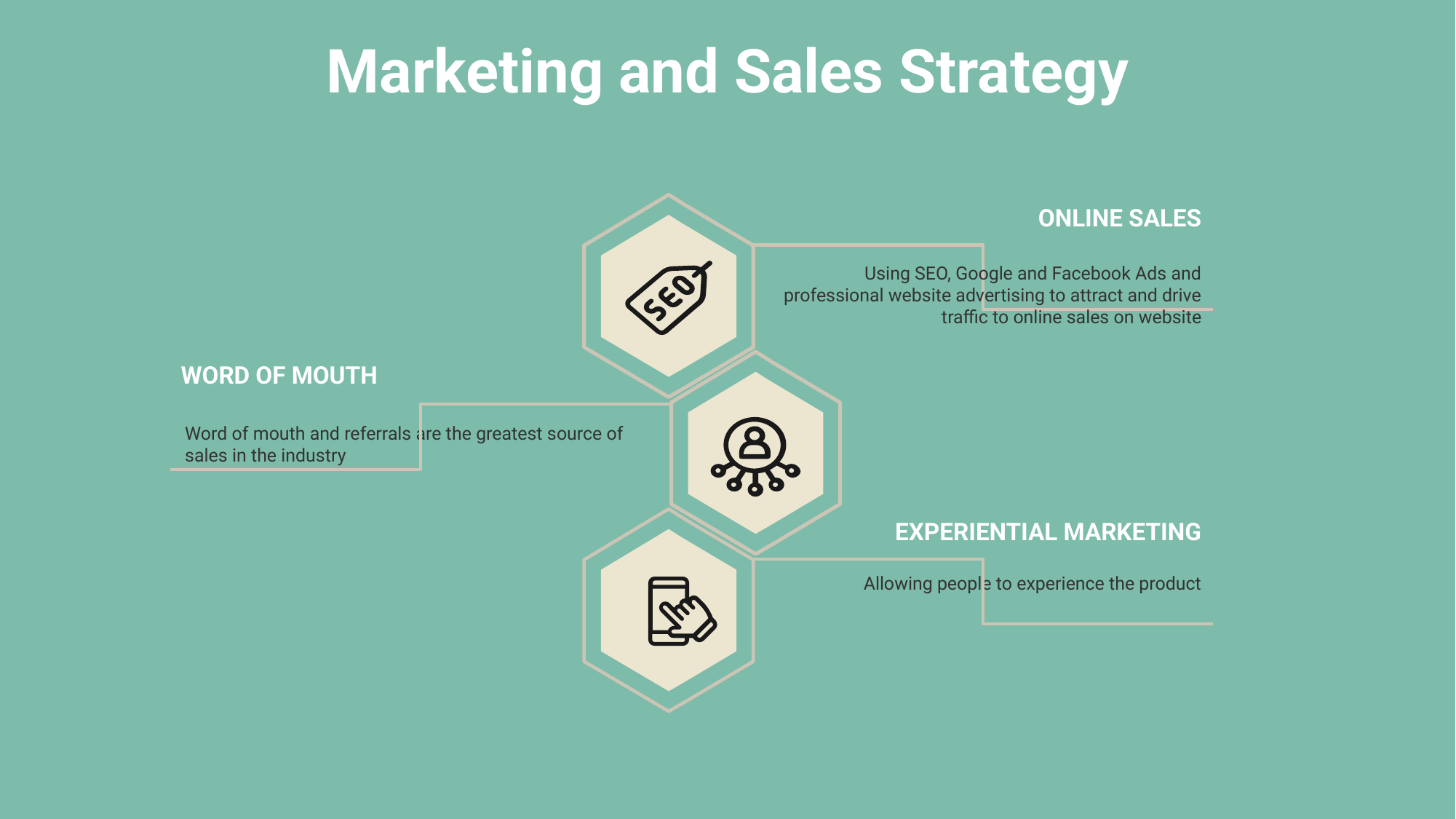

Marketing and Sales Strategy
ONLINE SALES

Using SEO, Google and Facebook Ads and professional website advertising to attract and drive traffic to online sales on website

WORD OF MOUTH

Word of mouth and referrals are the greatest source of sales in the industry

EXPERIENTIAL MARKETING

Allowing people to experience the product